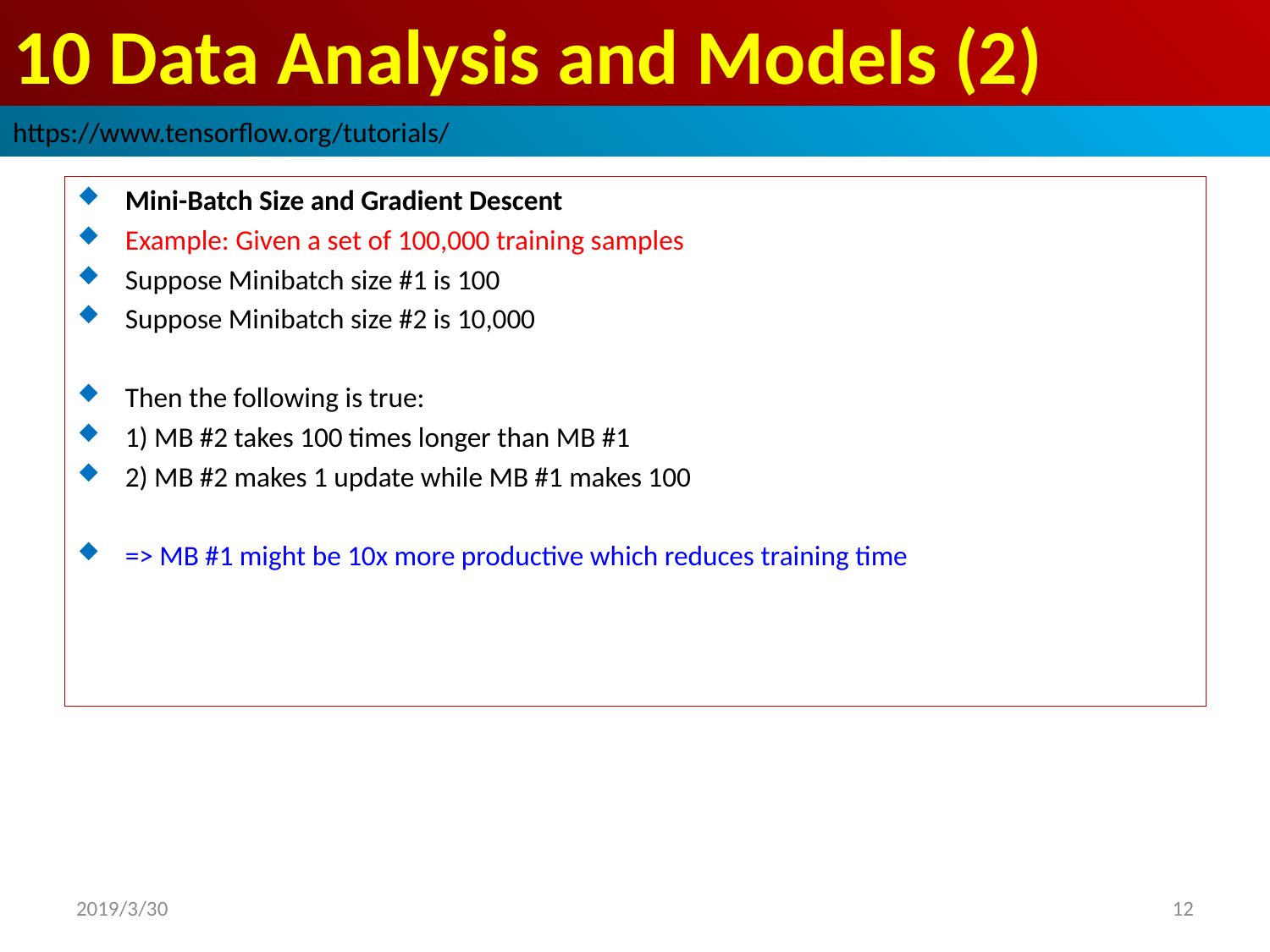

# 10 Data Analysis and Models (2)
https://www.tensorflow.org/tutorials/
Mini-Batch Size and Gradient Descent
Example: Given a set of 100,000 training samples
Suppose Minibatch size #1 is 100
Suppose Minibatch size #2 is 10,000

Then the following is true:
1) MB #2 takes 100 times longer than MB #1
2) MB #2 makes 1 update while MB #1 makes 100

=> MB #1 might be 10x more productive which reduces training time

2019/3/30
12